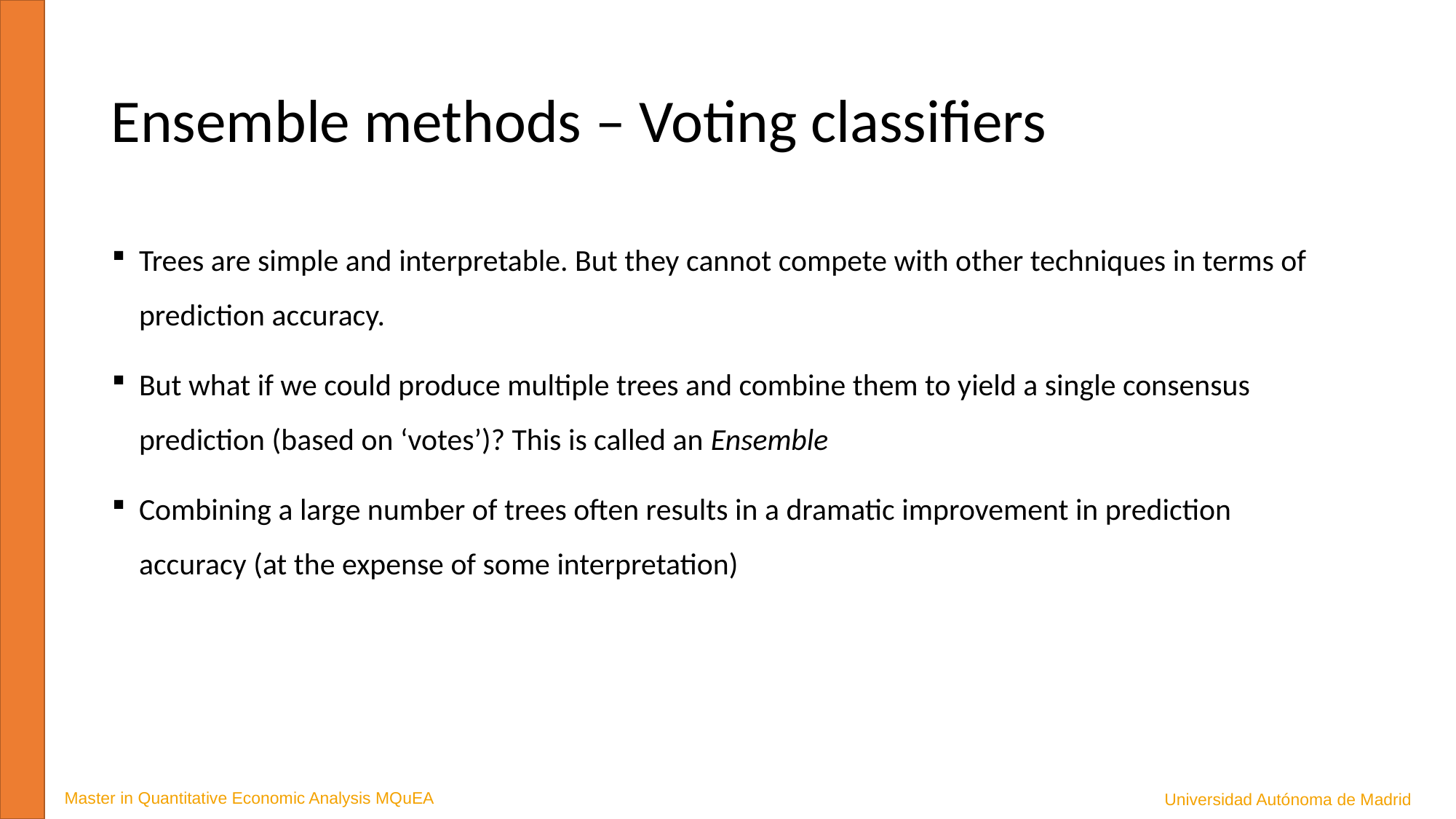

# Ensemble methods – Voting classifiers
Trees are simple and interpretable. But they cannot compete with other techniques in terms of prediction accuracy.
But what if we could produce multiple trees and combine them to yield a single consensus prediction (based on ‘votes’)? This is called an Ensemble
Combining a large number of trees often results in a dramatic improvement in prediction accuracy (at the expense of some interpretation)

Master in Quantitative Economic Analysis MQuEA
Universidad Autónoma de Madrid